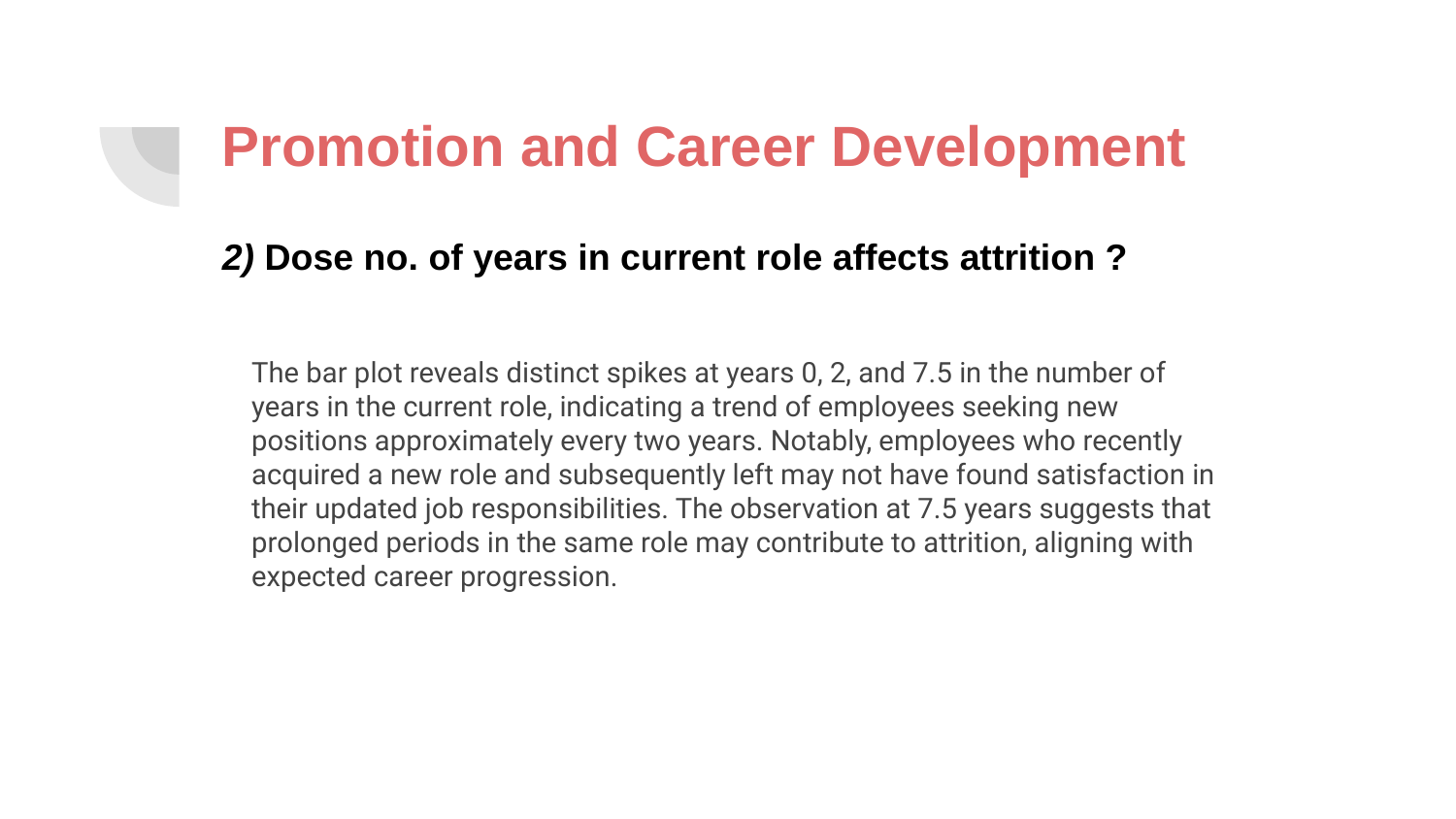

# Promotion and Career Development
2) Dose no. of years in current role affects attrition ?

The bar plot reveals distinct spikes at years 0, 2, and 7.5 in the number of years in the current role, indicating a trend of employees seeking new positions approximately every two years. Notably, employees who recently acquired a new role and subsequently left may not have found satisfaction in their updated job responsibilities. The observation at 7.5 years suggests that prolonged periods in the same role may contribute to attrition, aligning with expected career progression.